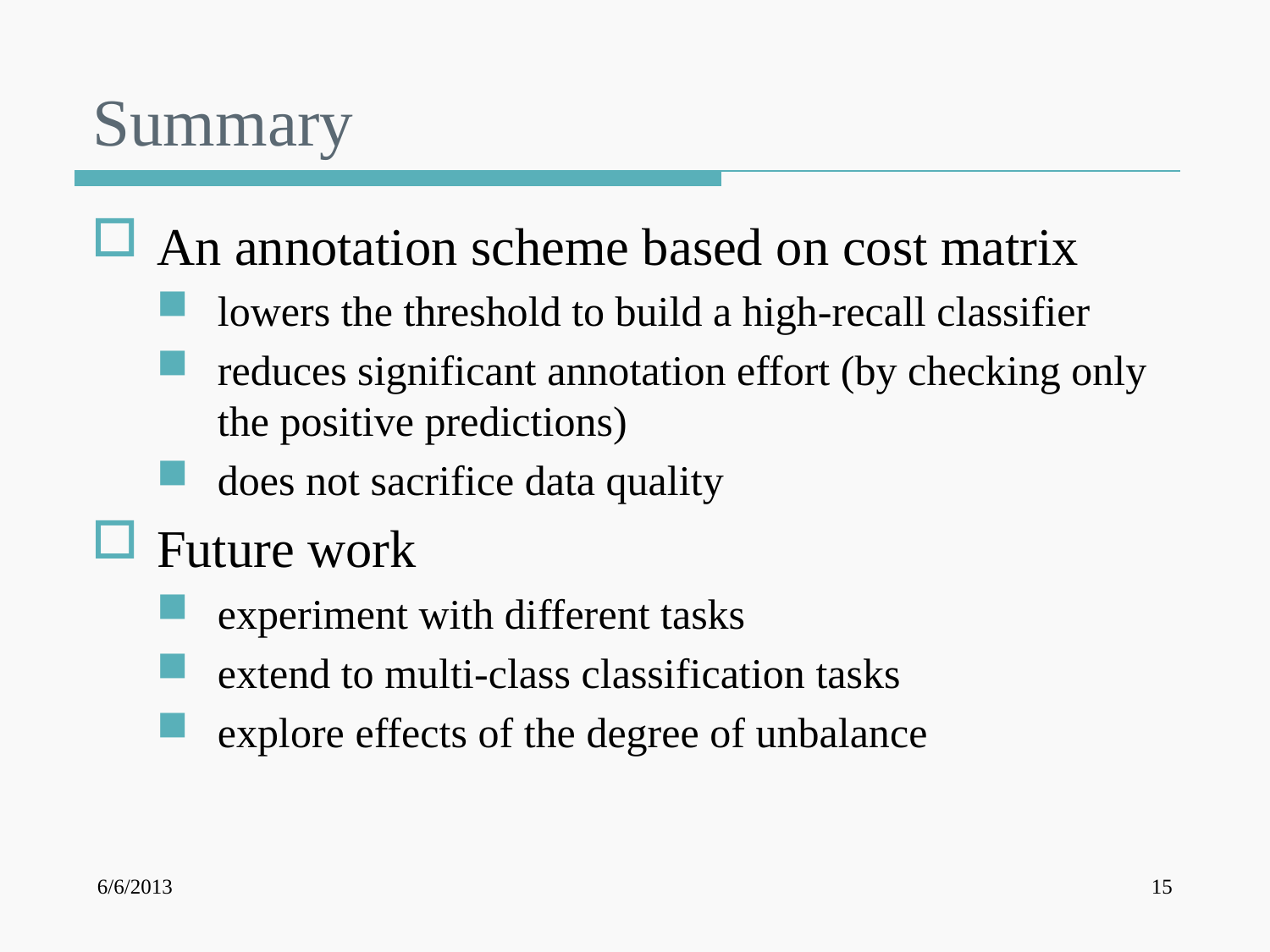

# Summary
An annotation scheme based on cost matrix
lowers the threshold to build a high-recall classifier
reduces significant annotation effort (by checking only the positive predictions)
does not sacrifice data quality
Future work
experiment with different tasks
extend to multi-class classification tasks
explore effects of the degree of unbalance

6/6/2013
15